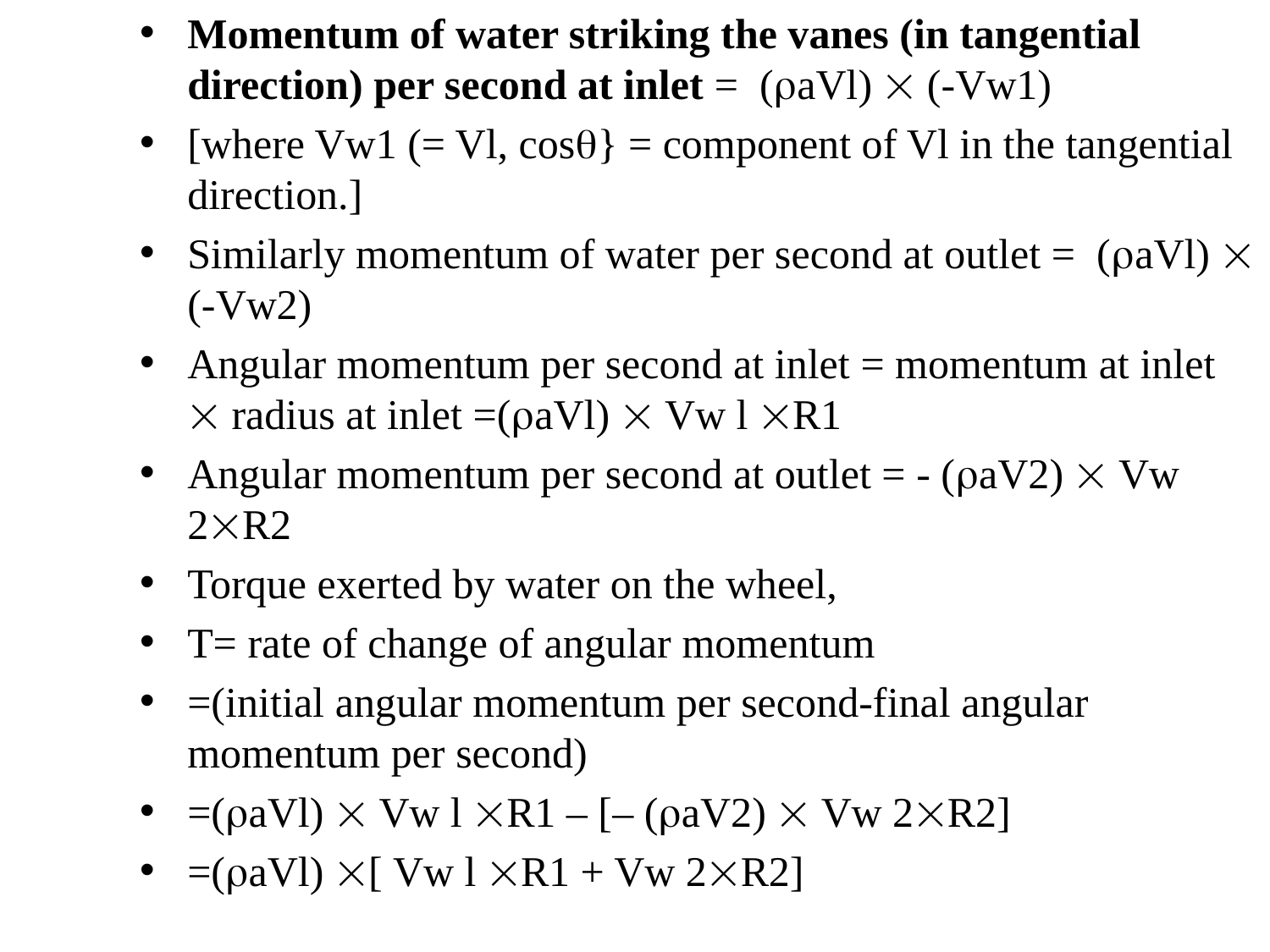

Momentum of water striking the vanes (in tangential direction) per second at inlet =  (ρaVl) × (-Vw1)
[where Vw1 (= Vl, cosθ} = component of Vl in the tangential direction.]
Similarly momentum of water per second at outlet =  (ρaVl) × (-Vw2)
Angular momentum per second at inlet = momentum at inlet × radius at inlet =(ρaVl) × Vw l ×R1
Angular momentum per second at outlet = - (ρaV2) × Vw 2×R2
Torque exerted by water on the wheel,
T= rate of change of angular momentum
=(initial angular momentum per second-final angular momentum per second)
=(ρaVl) × Vw l ×R1 – [– (ρaV2) × Vw 2×R2]
=(ρaVl) ×[ Vw l ×R1 + Vw 2×R2]